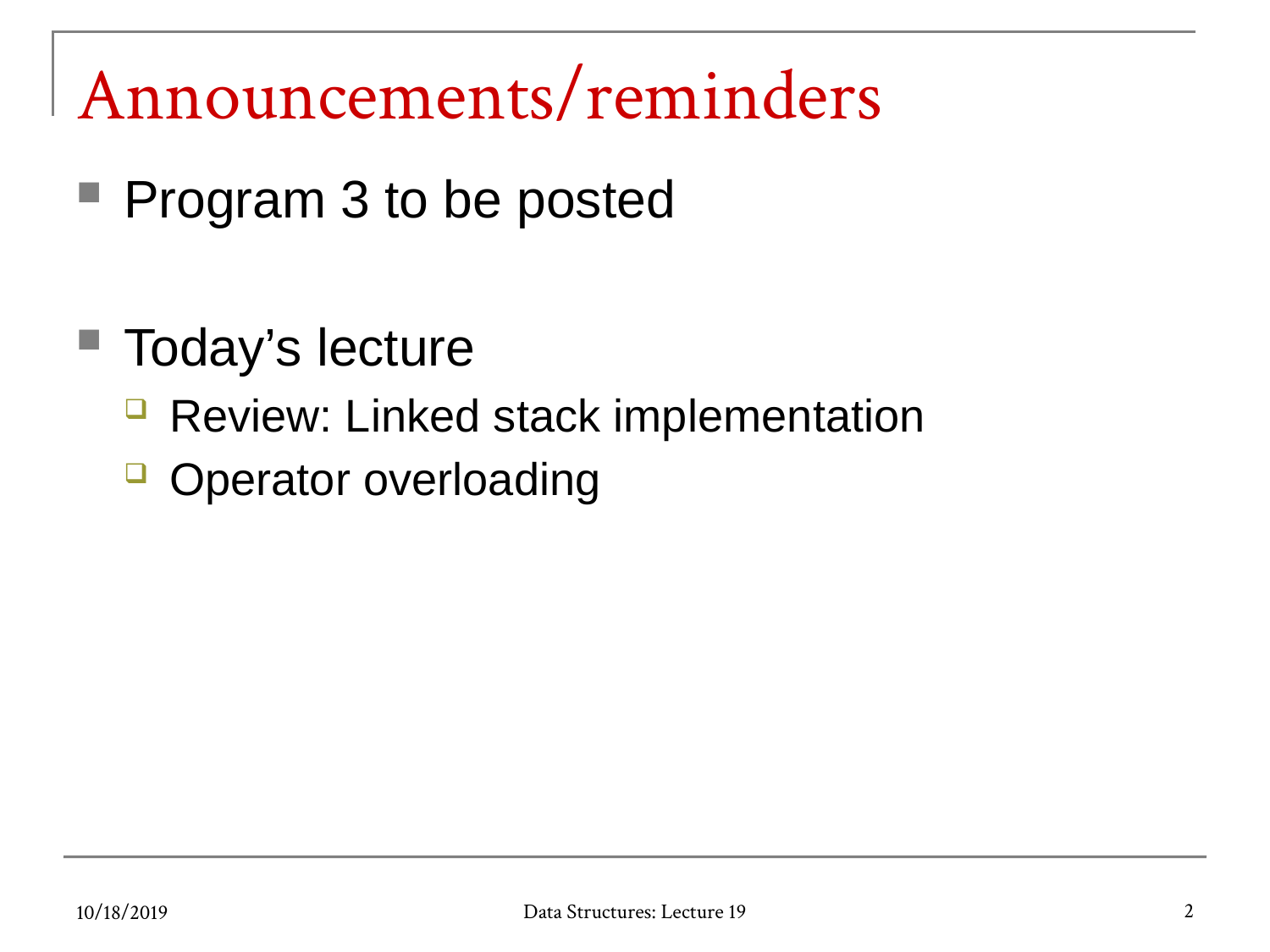

# Announcements/reminders
Program 3 to be posted

Today’s lecture
Review: Linked stack implementation
Operator overloading
10/18/2019
2
Data Structures: Lecture 19